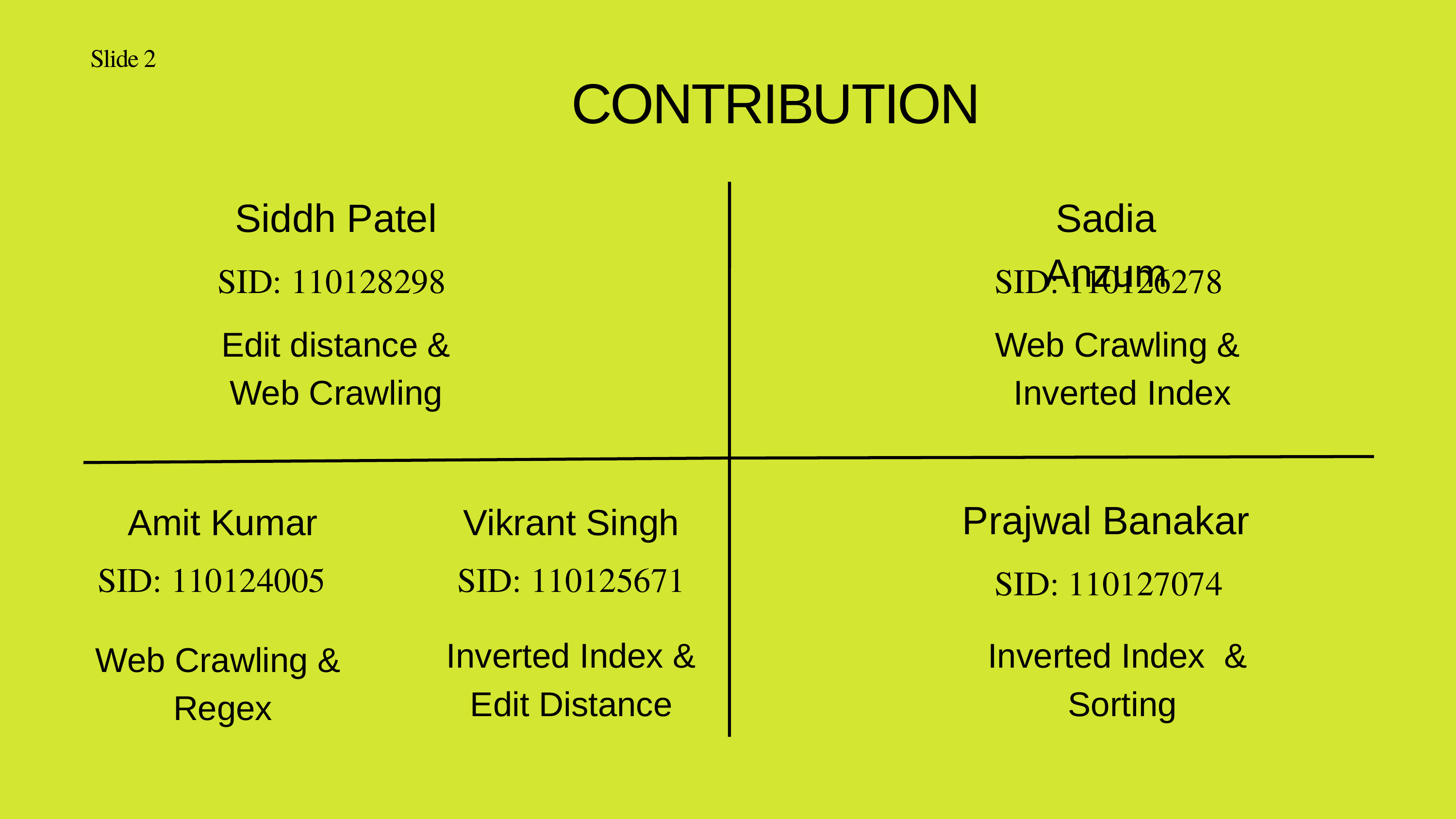

Slide 2
CONTRIBUTION

Siddh Patel
Sadia Anzum
SID: 110128298
SID: 110126278
Edit distance &
Web Crawling
Web Crawling &
Inverted Index

Prajwal Banakar
Amit Kumar
Vikrant Singh
SID: 110125671
SID: 110124005
SID: 110127074
Inverted Index &
Edit Distance
Inverted Index  &
Sorting
Web Crawling &
Regex